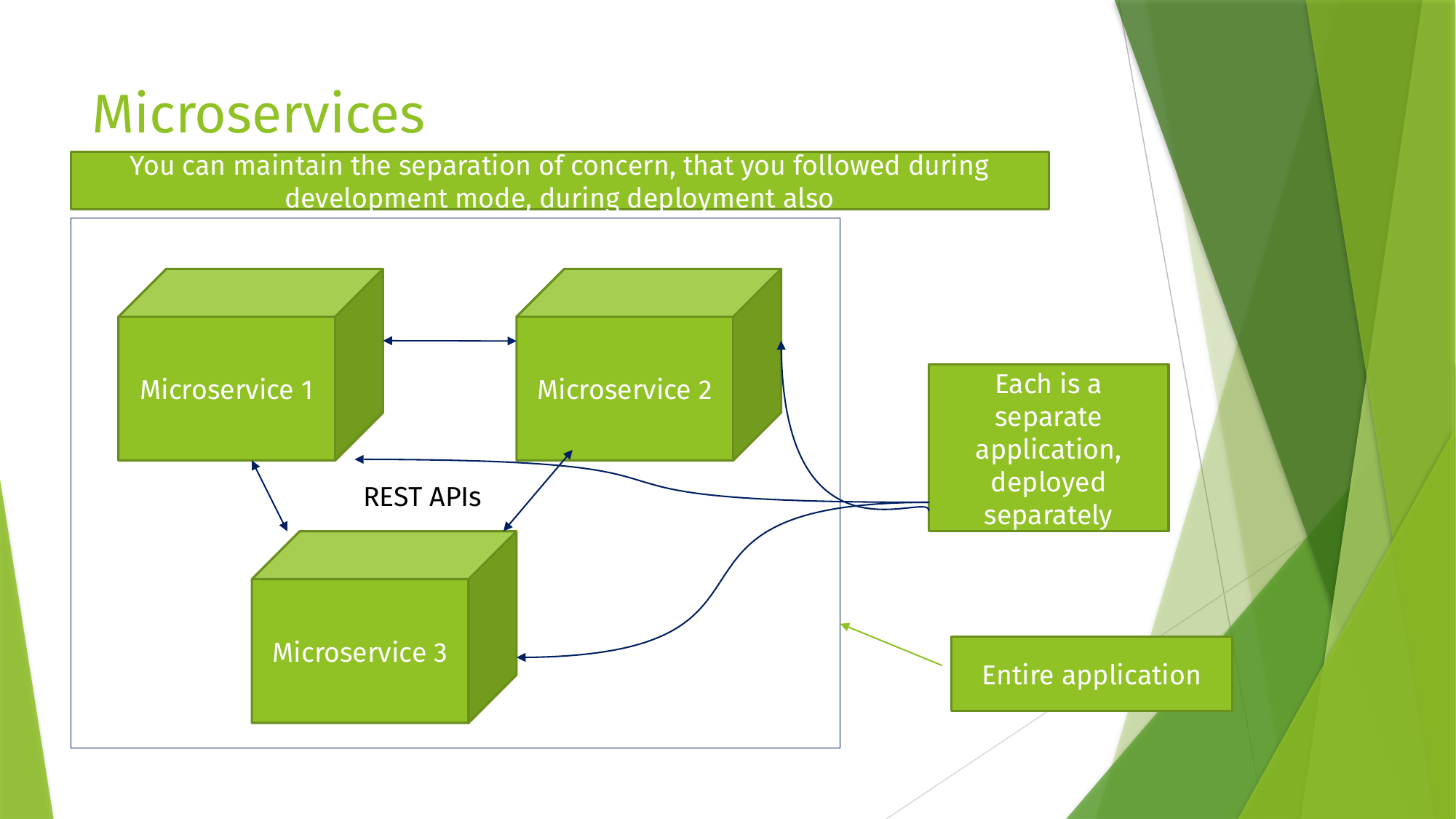

# Microservices
You can maintain the separation of concern, that you followed during development mode, during deployment also

Microservice 1
Microservice 2
Each is a separate application, deployed separately
REST APIs
Microservice 3
Entire application